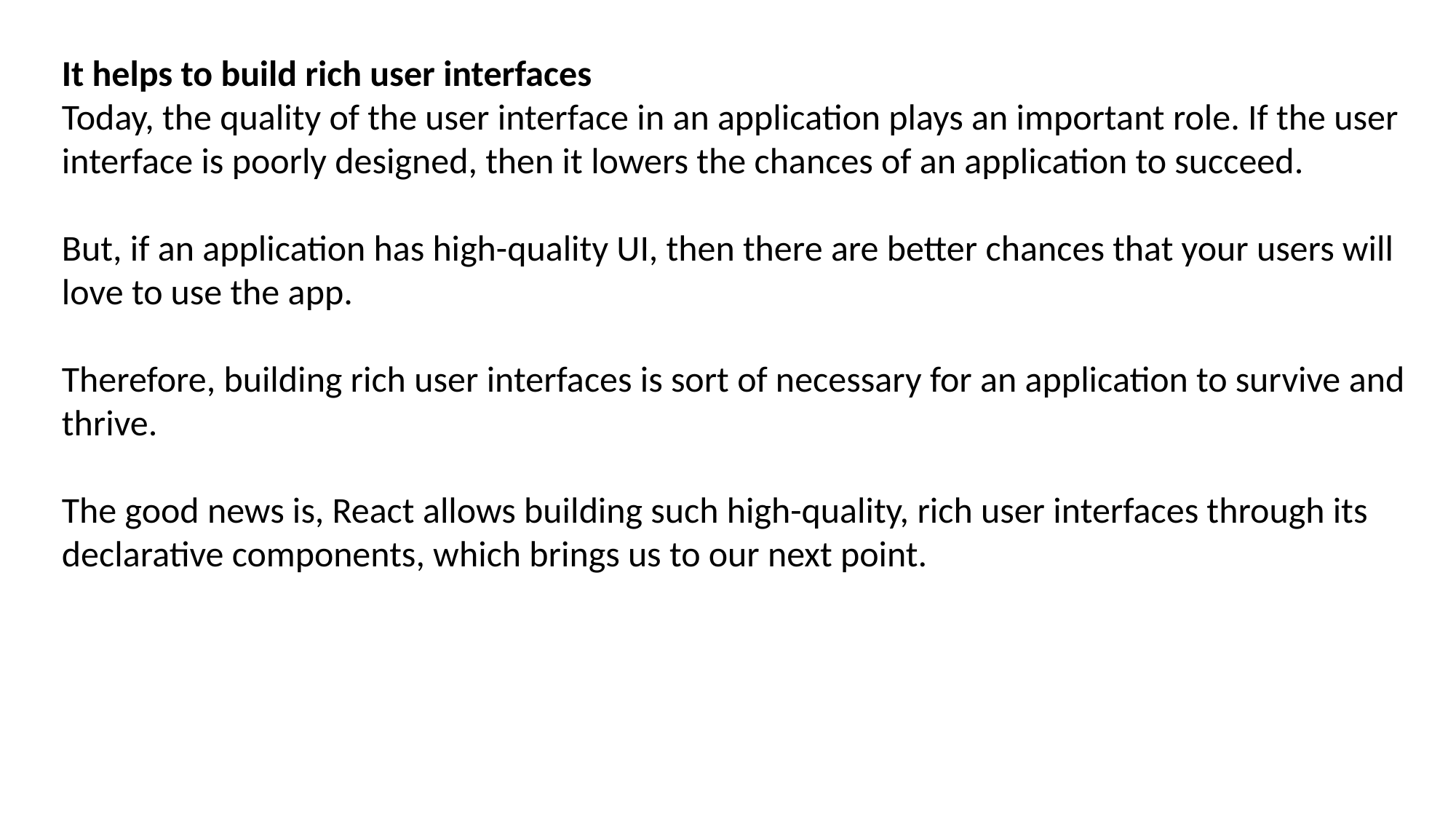

It helps to build rich user interfaces
Today, the quality of the user interface in an application plays an important role. If the user interface is poorly designed, then it lowers the chances of an application to succeed.

But, if an application has high-quality UI, then there are better chances that your users will love to use the app.

Therefore, building rich user interfaces is sort of necessary for an application to survive and thrive.

The good news is, React allows building such high-quality, rich user interfaces through its declarative components, which brings us to our next point.